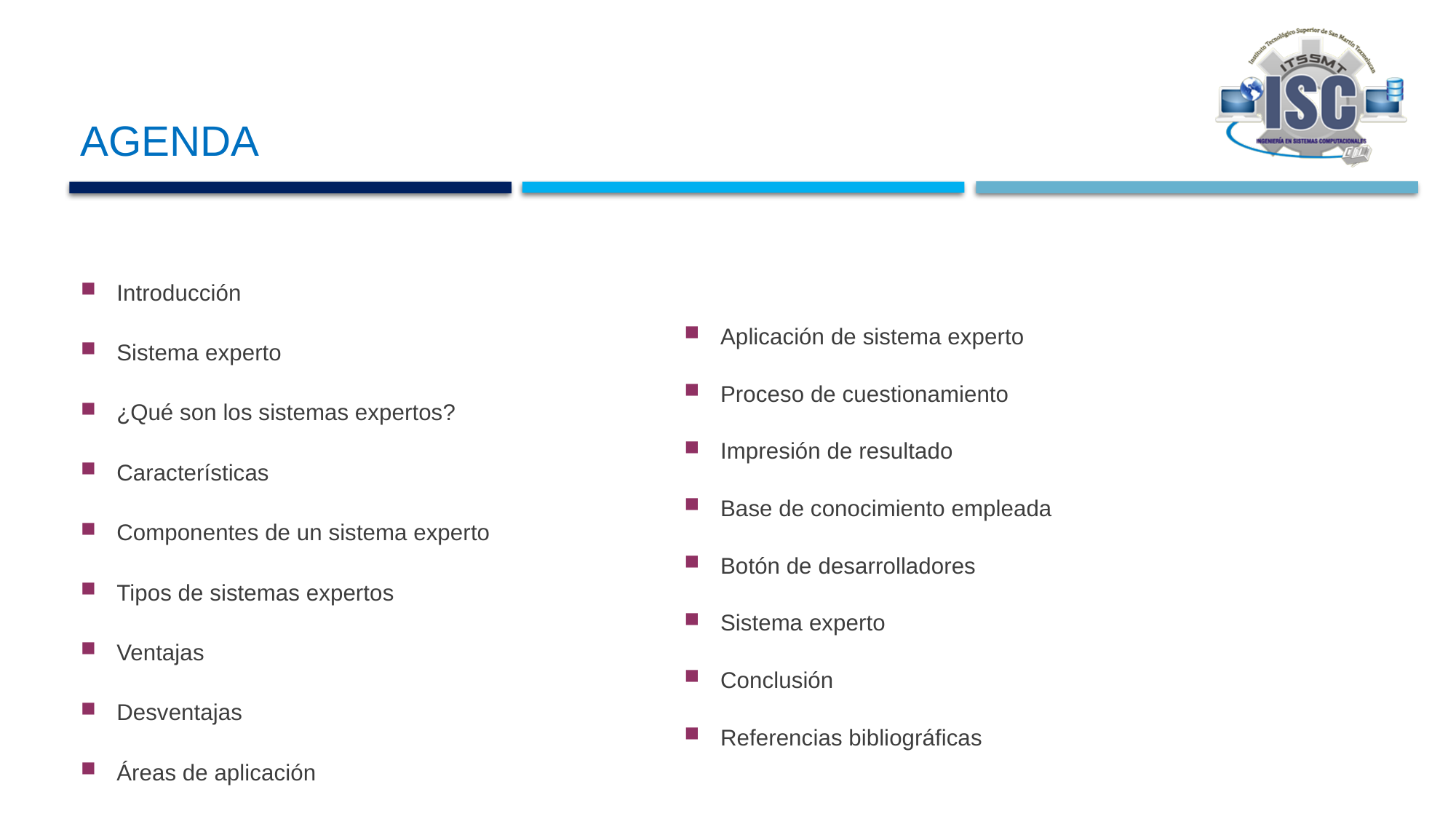

# agenda
Aplicación de sistema experto
Proceso de cuestionamiento
Impresión de resultado
Base de conocimiento empleada
Botón de desarrolladores
Sistema experto
Conclusión
Referencias bibliográficas
Introducción
Sistema experto
¿Qué son los sistemas expertos?
Características
Componentes de un sistema experto
Tipos de sistemas expertos
Ventajas
Desventajas
Áreas de aplicación